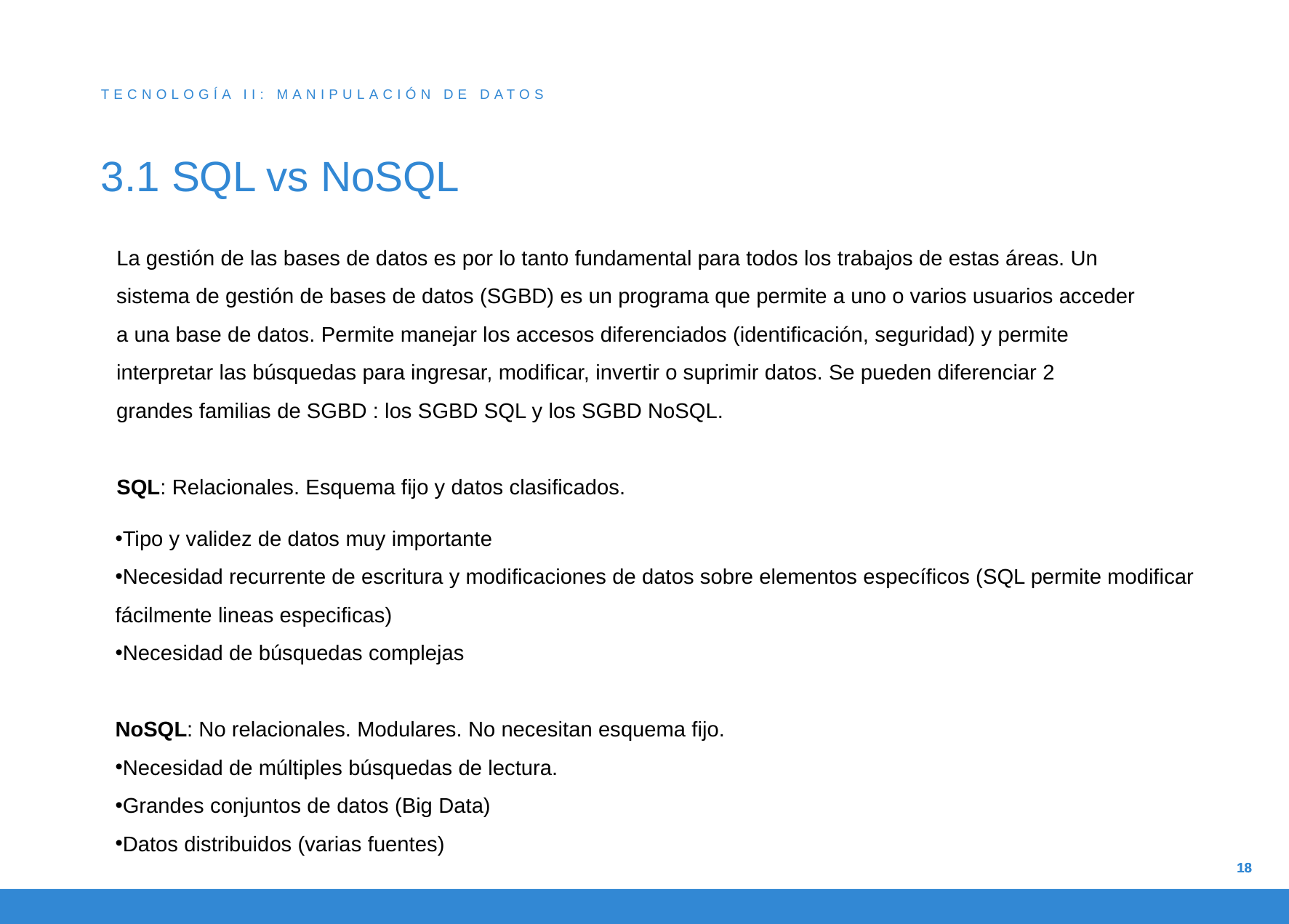

TECNOLOGÍA II: MANIPULACIÓN DE DATOS

# 3.1 SQL vs NoSQL
La gestión de las bases de datos es por lo tanto fundamental para todos los trabajos de estas áreas. Un sistema de gestión de bases de datos (SGBD) es un programa que permite a uno o varios usuarios acceder a una base de datos. Permite manejar los accesos diferenciados (identificación, seguridad) y permite interpretar las búsquedas para ingresar, modificar, invertir o suprimir datos. Se pueden diferenciar 2 grandes familias de SGBD : los SGBD SQL y los SGBD NoSQL.

SQL: Relacionales. Esquema fijo y datos clasificados.

Tipo y validez de datos muy importante
Necesidad recurrente de escritura y modificaciones de datos sobre elementos específicos (SQL permite modificar fácilmente lineas especificas)
Necesidad de búsquedas complejas

NoSQL: No relacionales. Modulares. No necesitan esquema fijo.
Necesidad de múltiples búsquedas de lectura.
Grandes conjuntos de datos (Big Data)
Datos distribuidos (varias fuentes)
18